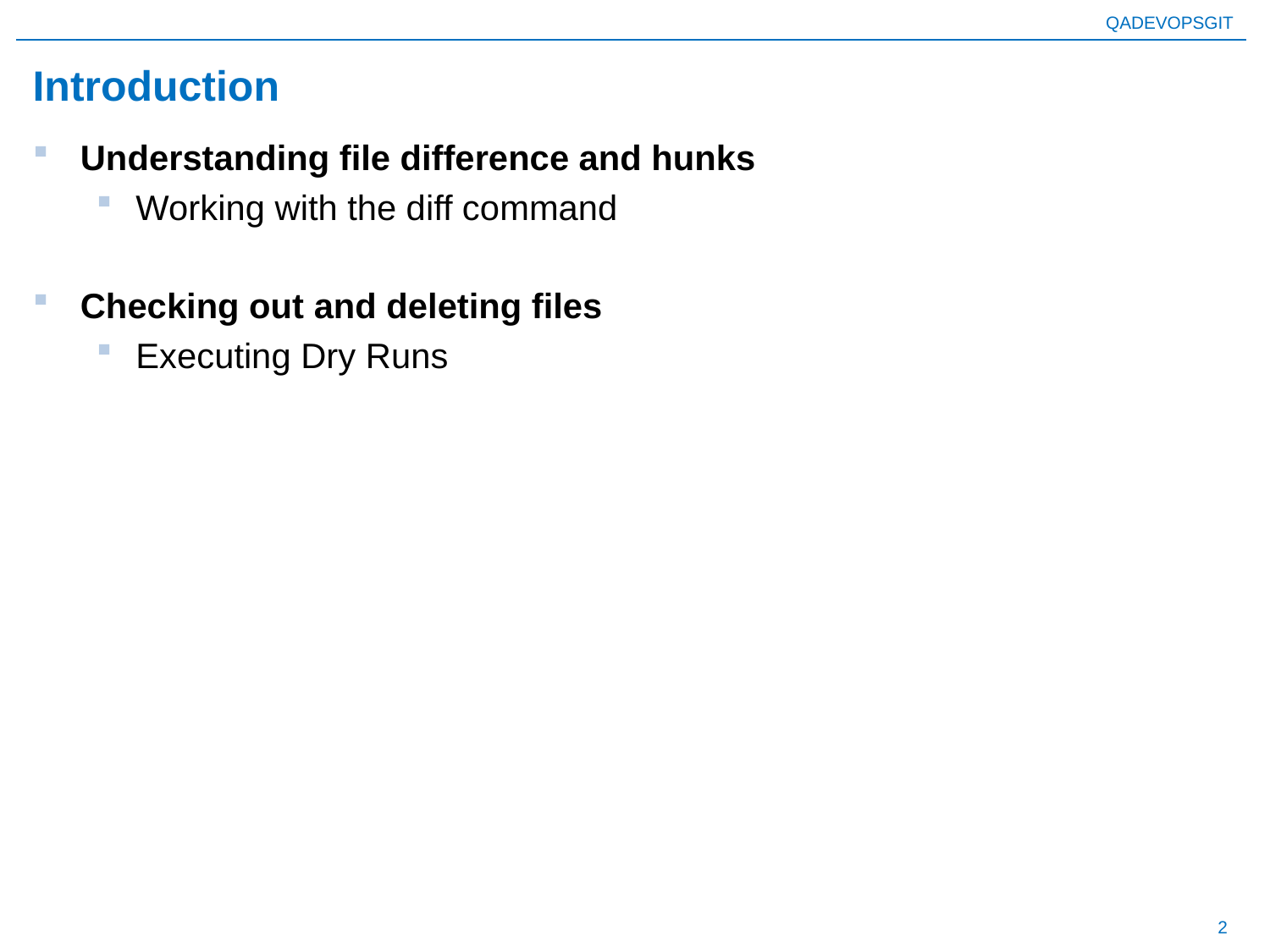

# Introduction
Understanding file difference and hunks
Working with the diff command

Checking out and deleting files
Executing Dry Runs